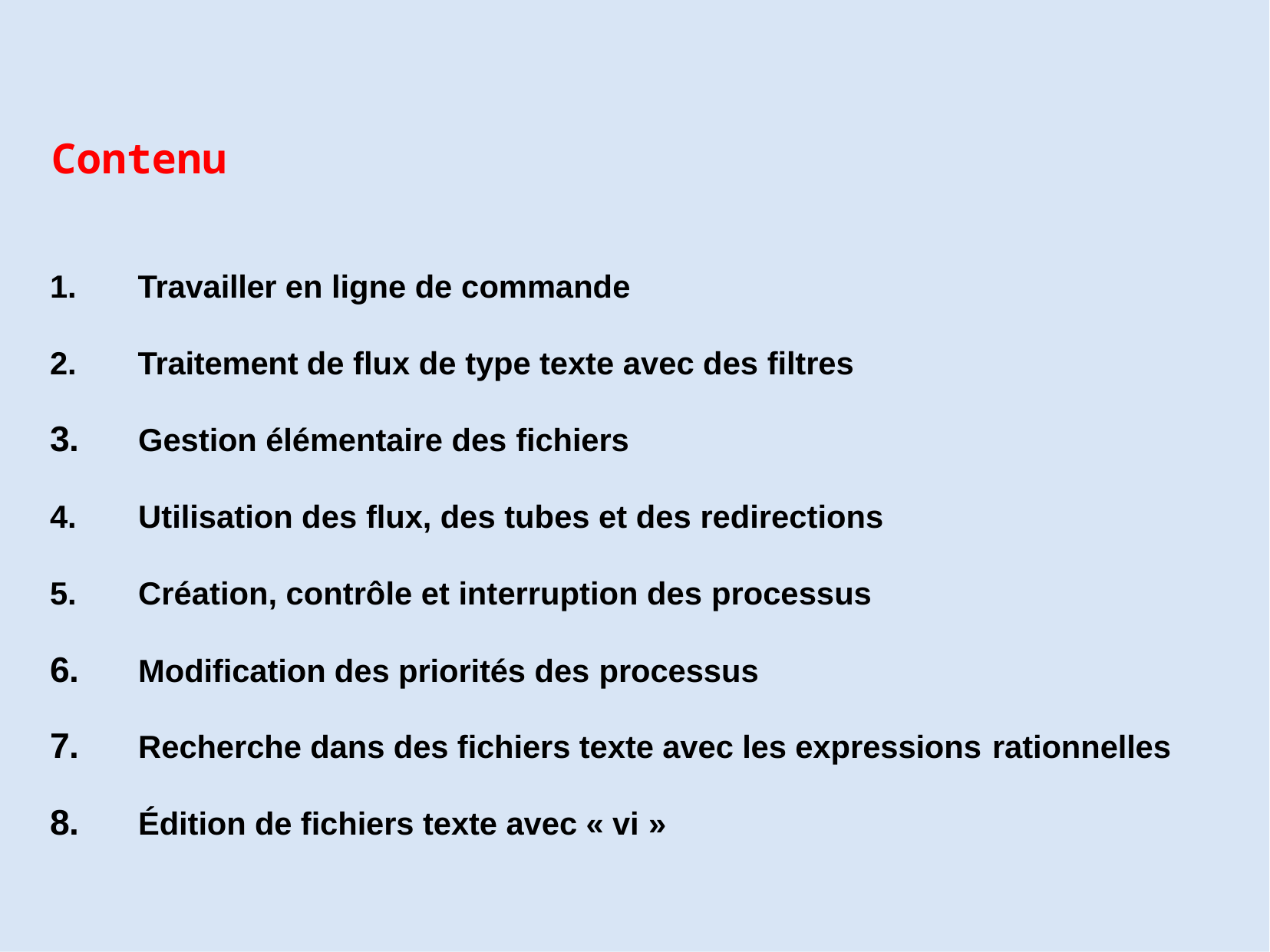

# Contenu
Travailler en ligne de commande
Traitement de flux de type texte avec des filtres
Gestion élémentaire des fichiers
Utilisation des flux, des tubes et des redirections
Création, contrôle et interruption des processus
Modification des priorités des processus
Recherche dans des fichiers texte avec les expressions rationnelles
Édition de fichiers texte avec « vi »
2